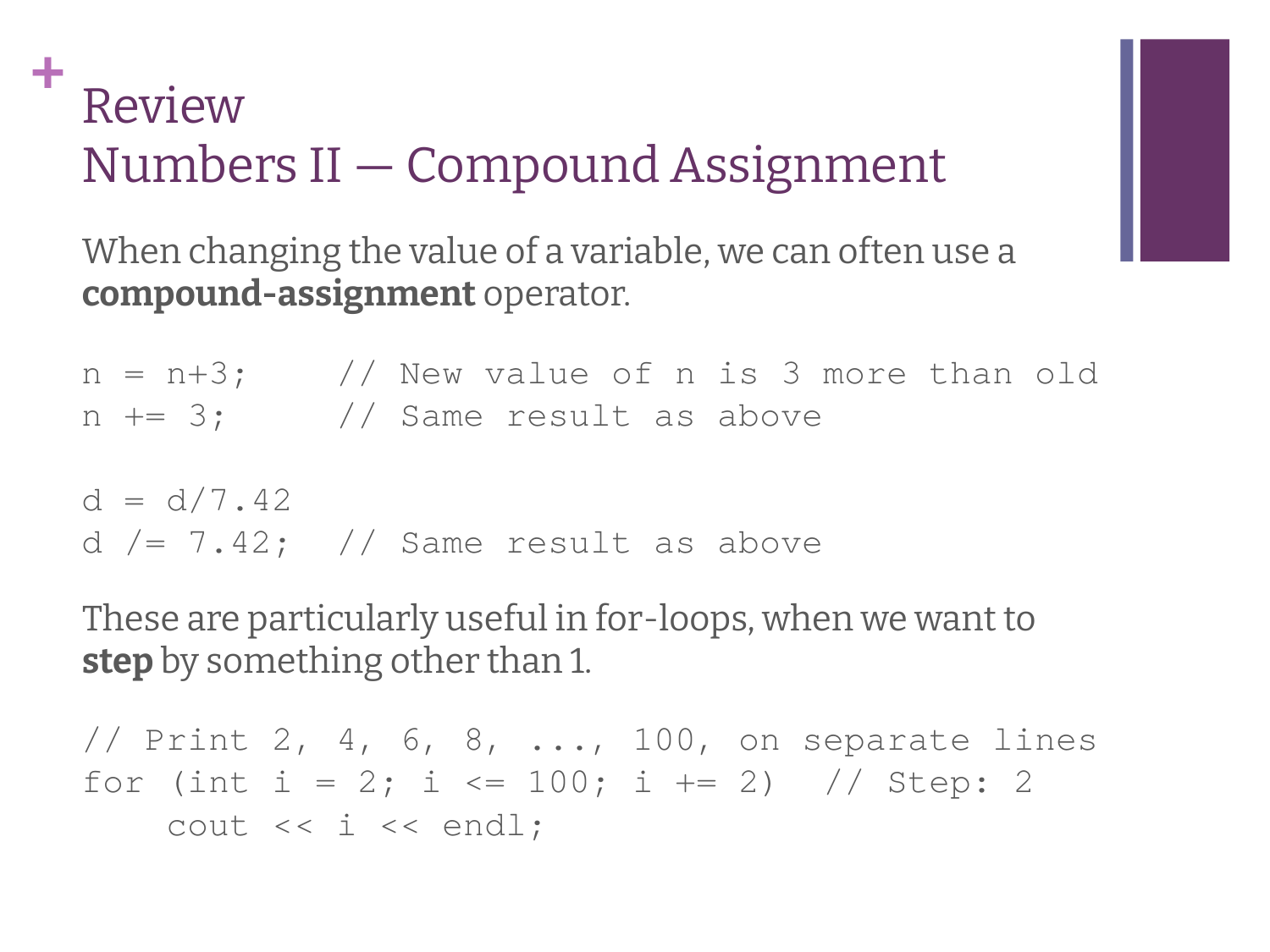

# Review Numbers II — Compound Assignment
When changing the value of a variable, we can often use a compound-assignment operator.
n = n+3;    // New value of n is 3 more than old
n += 3;     // Same result as above
d = d/7.42
d /= 7.42;  // Same result as above
These are particularly useful in for-loops, when we want to step by something other than 1.
// Print 2, 4, 6, 8, ..., 100, on separate lines
for (int i = 2; i <= 100; i += 2)  // Step: 2
    cout << i << endl;